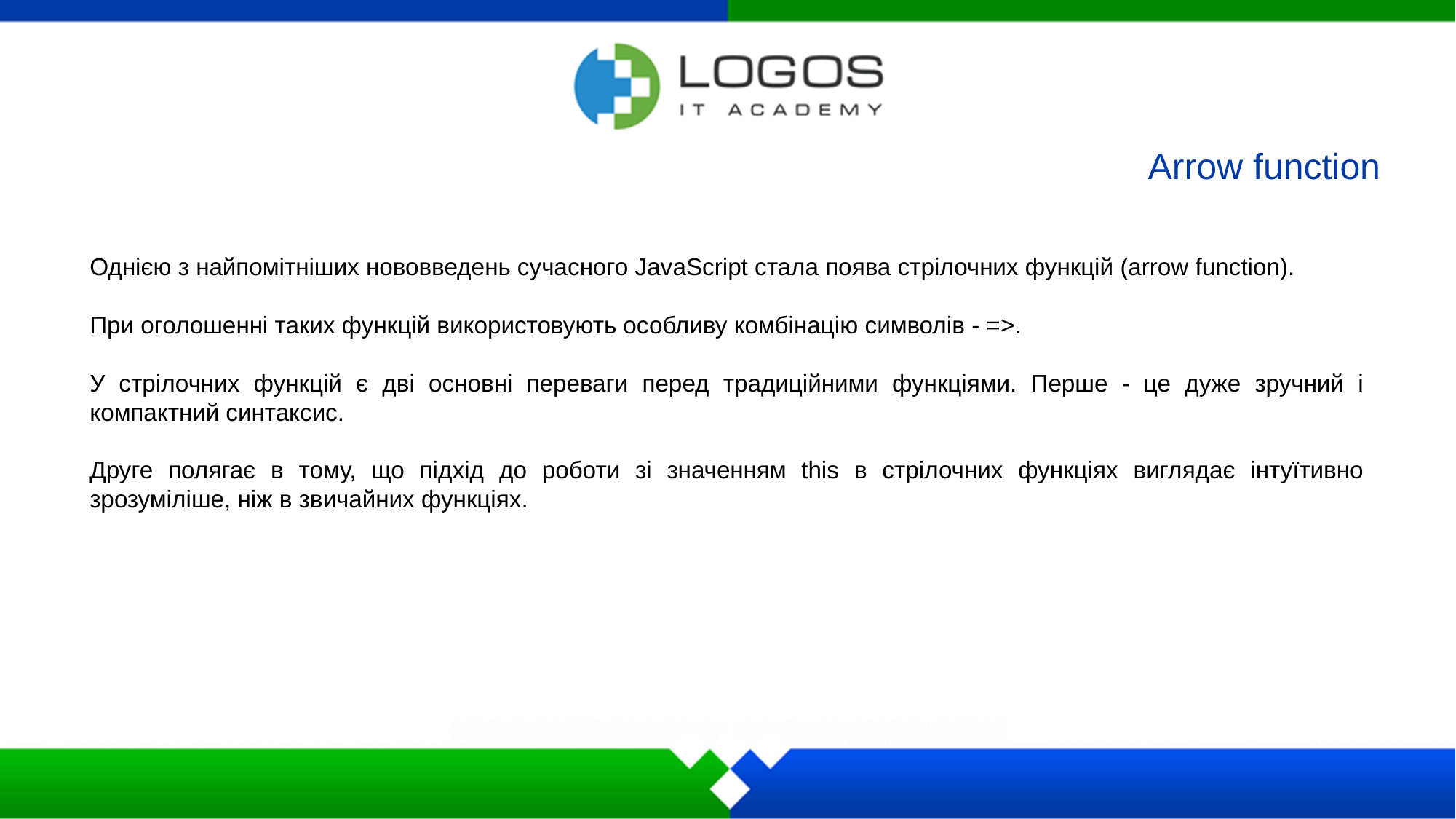

Arrow function
Однією з найпомітніших нововведень сучасного JavaScript стала поява стрілочних функцій (arrow function).

При оголошенні таких функцій використовують особливу комбінацію символів - =>.

У стрілочних функцій є дві основні переваги перед традиційними функціями. Перше - це дуже зручний і компактний синтаксис.

Друге полягає в тому, що підхід до роботи зі значенням this в стрілочних функціях виглядає інтуїтивно зрозуміліше, ніж в звичайних функціях.